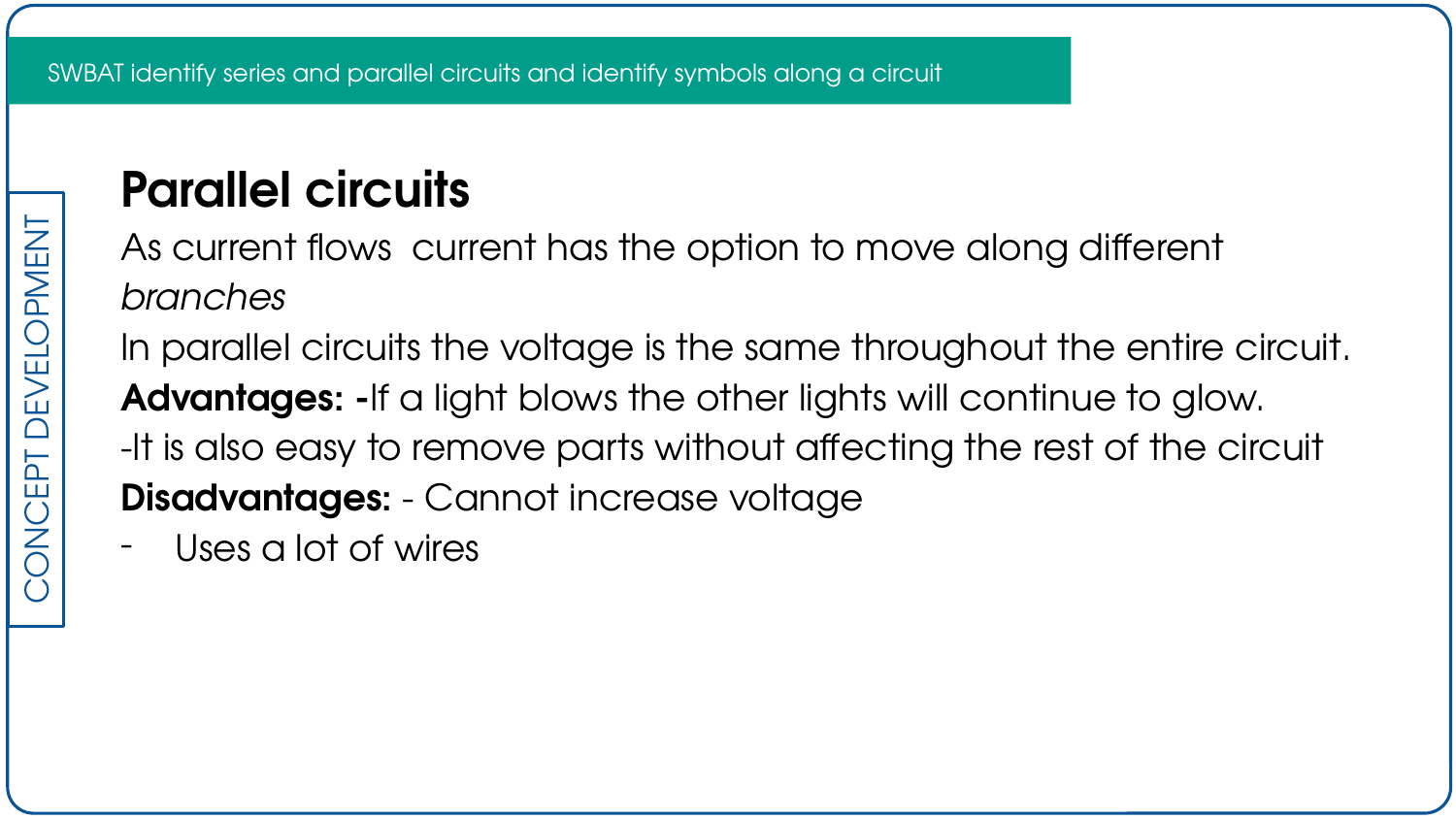

SWBAT identify series and parallel circuits and identify symbols along a circuit
Parallel circuits
As current flows  current has the option to move along different branches
In parallel circuits the voltage is the same throughout the entire circuit.
Advantages: -If a light blows the other lights will continue to glow.
-It is also easy to remove parts without affecting the rest of the circuit
Disadvantages: - Cannot increase voltage
Uses a lot of wires